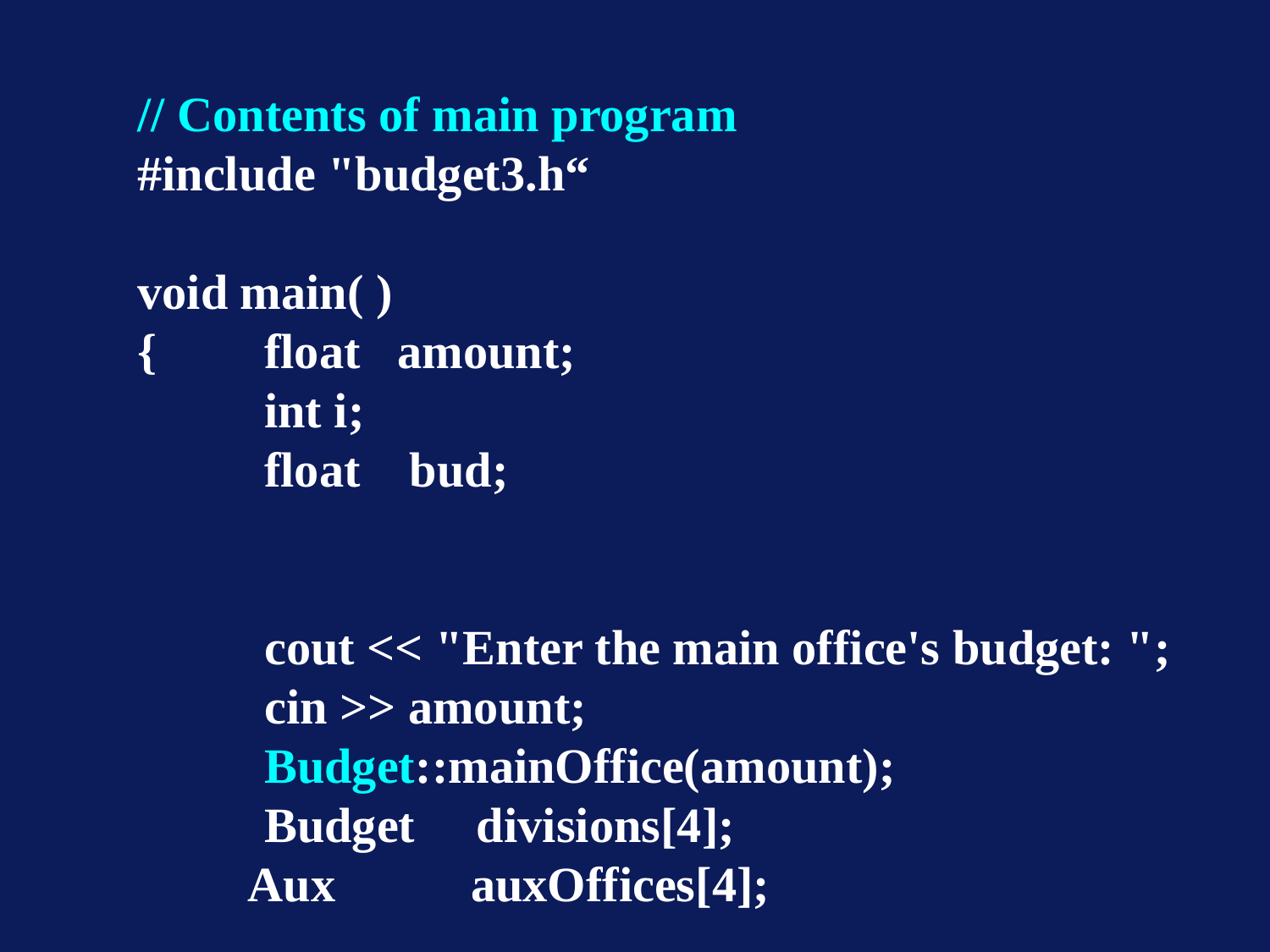

// Contents of main program
#include "budget3.h“

void main( )
{	float   amount;
	int i;
	float    bud;

	cout << "Enter the main office's budget: ";
	cin >> amount;
	Budget::mainOffice(amount);
	Budget     divisions[4];
         Aux           auxOffices[4];